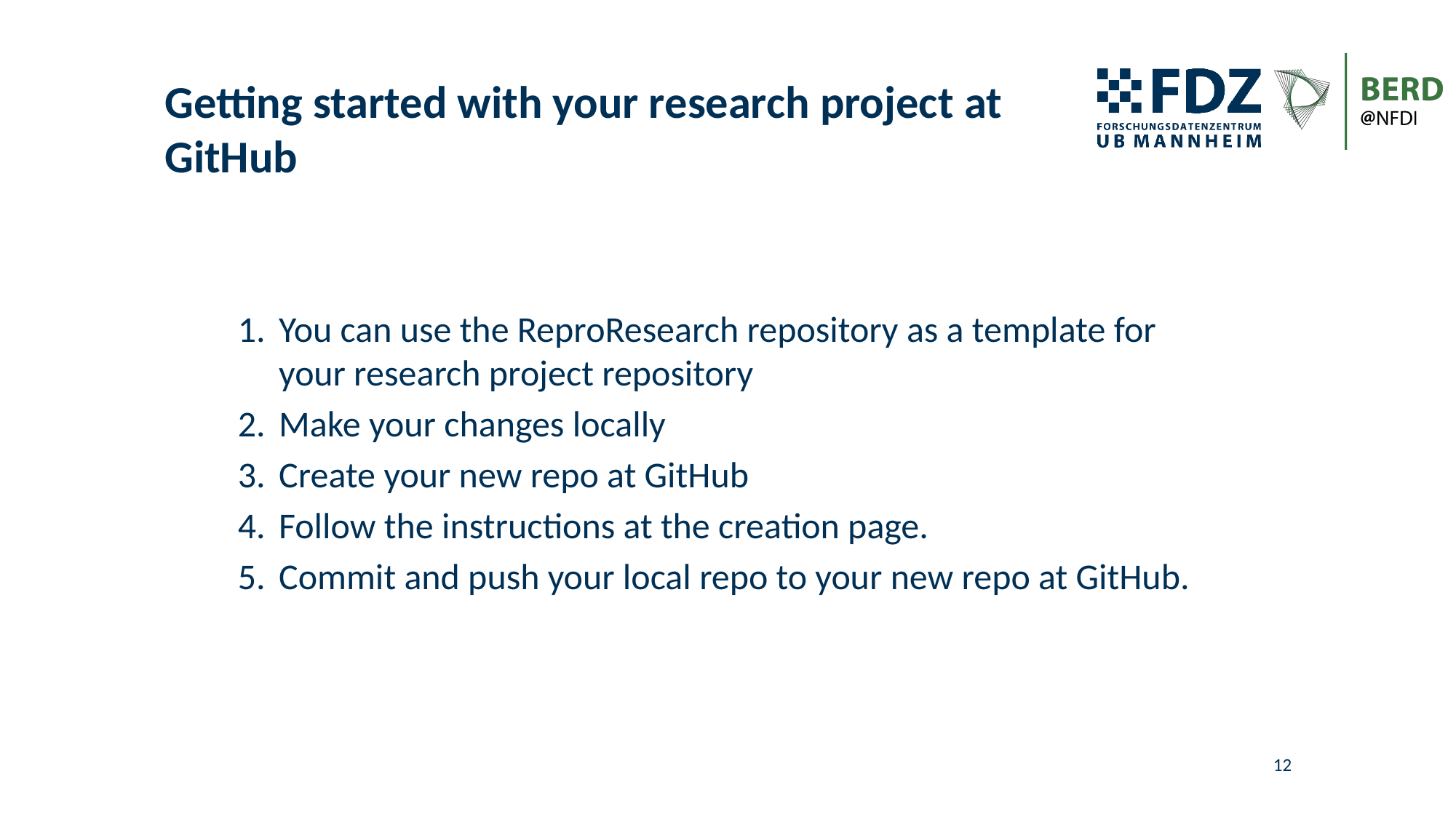

# Getting started with your research project at GitHub
You can use the ReproResearch repository as a template for your research project repository
Make your changes locally
Create your new repo at GitHub
Follow the instructions at the creation page.
Commit and push your local repo to your new repo at GitHub.
12